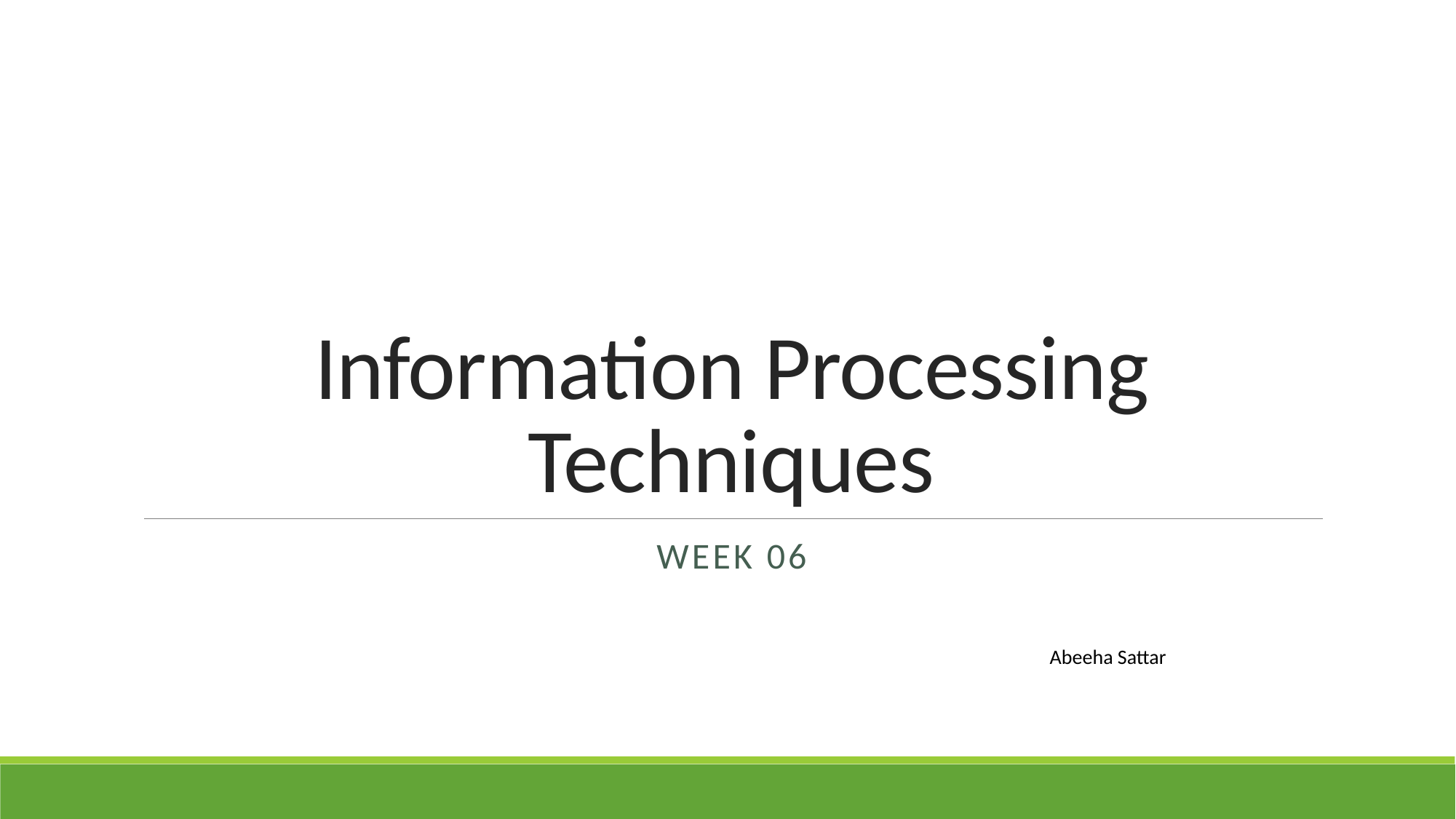

# Information Processing Techniques
Week 06
Abeeha Sattar